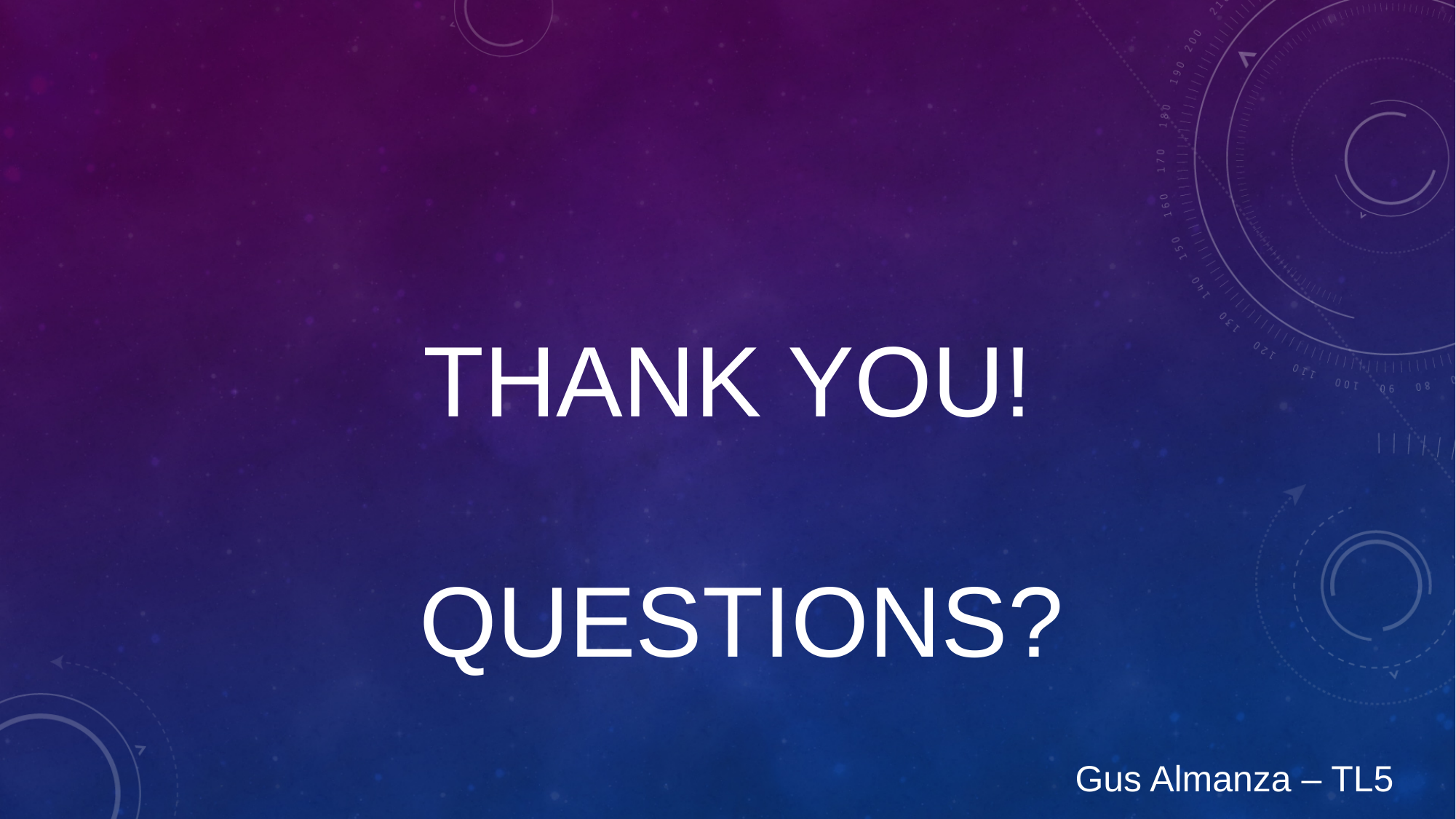

# Thank You!  questions?
Gus Almanza – TL5